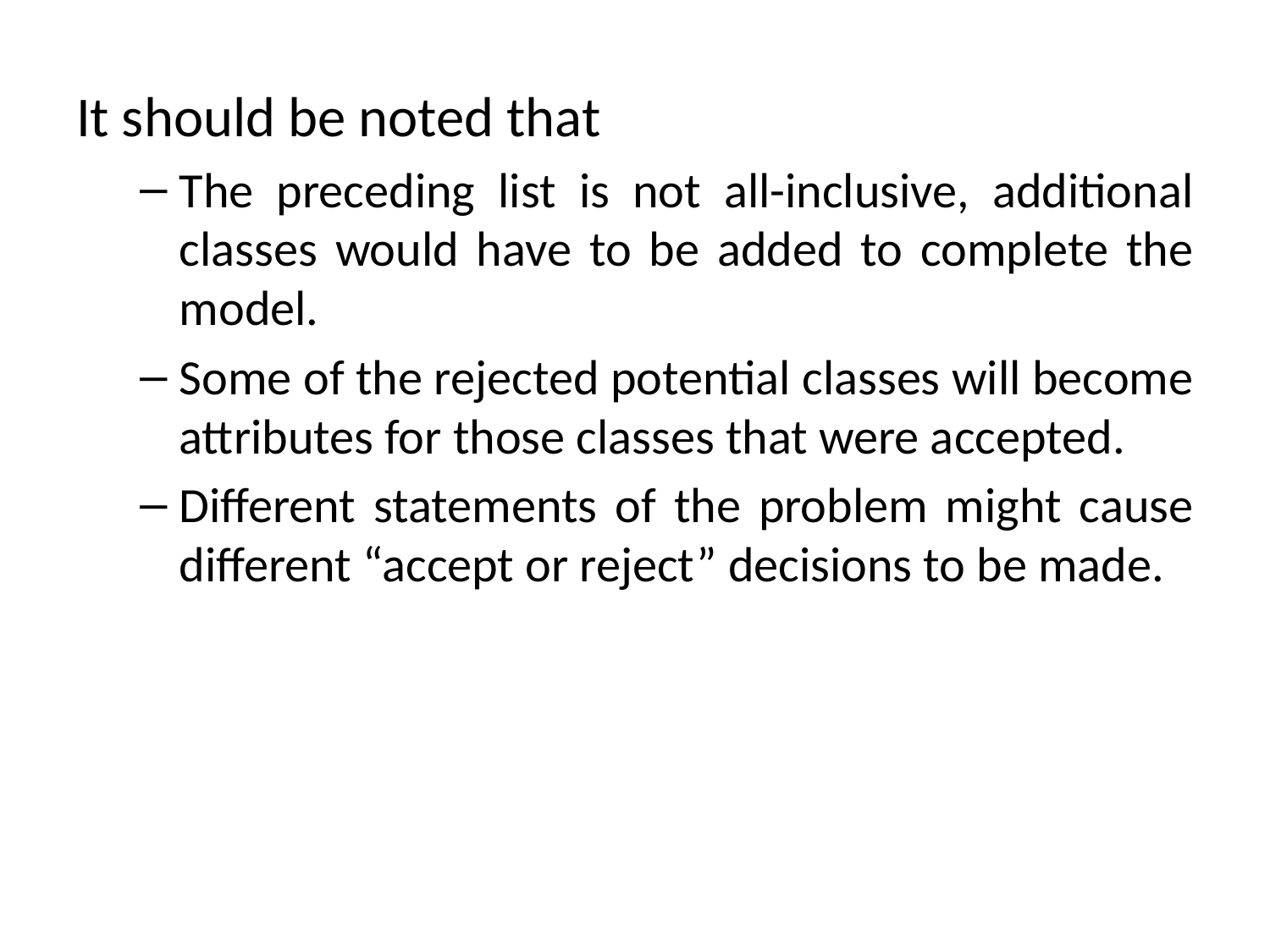

It should be noted that
The preceding list is not all-inclusive, additional classes would have to be added to complete the model.
Some of the rejected potential classes will become attributes for those classes that were accepted.
Different statements of the problem might cause different “accept or reject” decisions to be made.